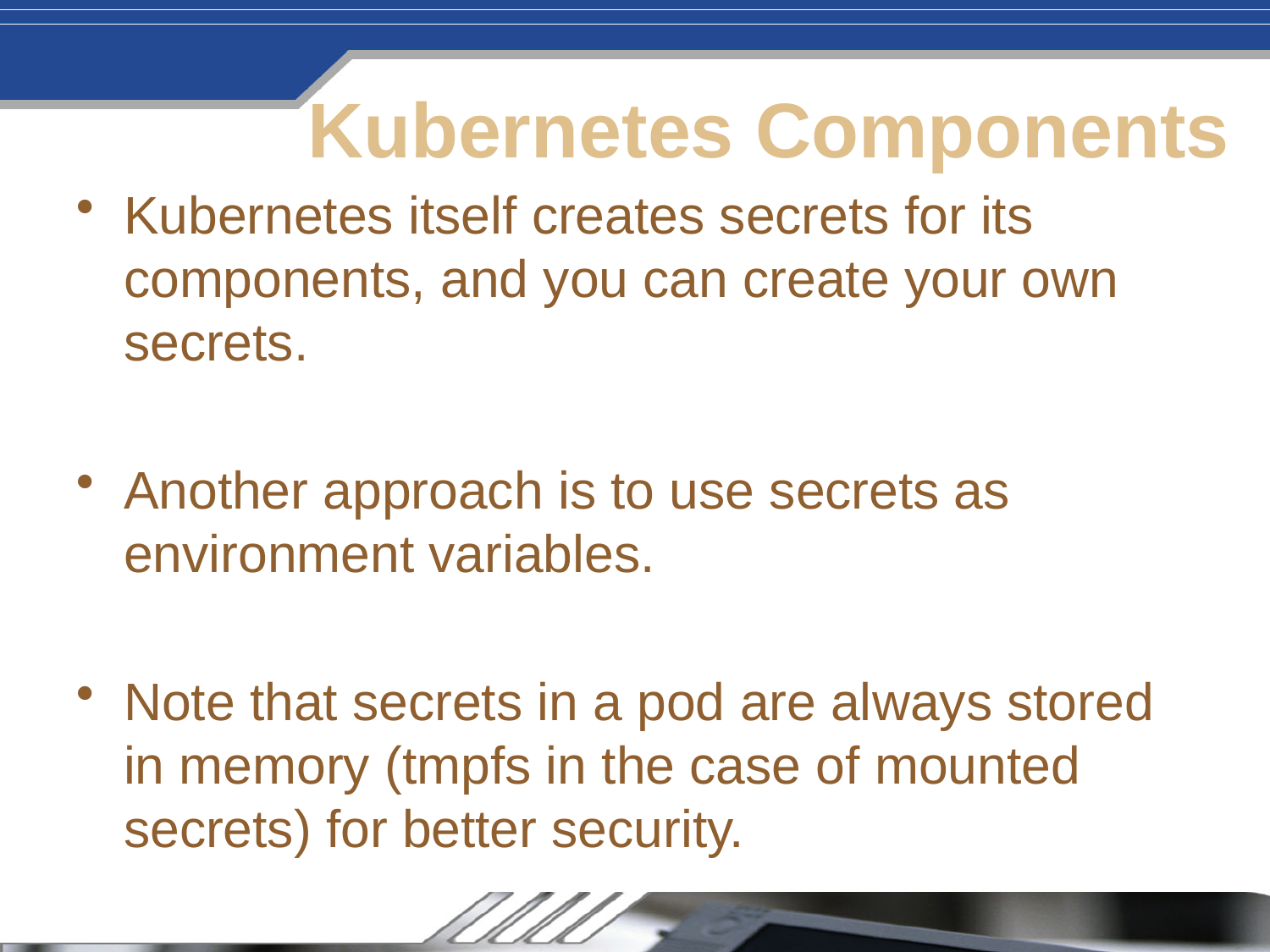

# Kubernetes Components
Kubernetes itself creates secrets for its components, and you can create your own secrets.

Another approach is to use secrets as environment variables.

Note that secrets in a pod are always stored in memory (tmpfs in the case of mounted secrets) for better security.